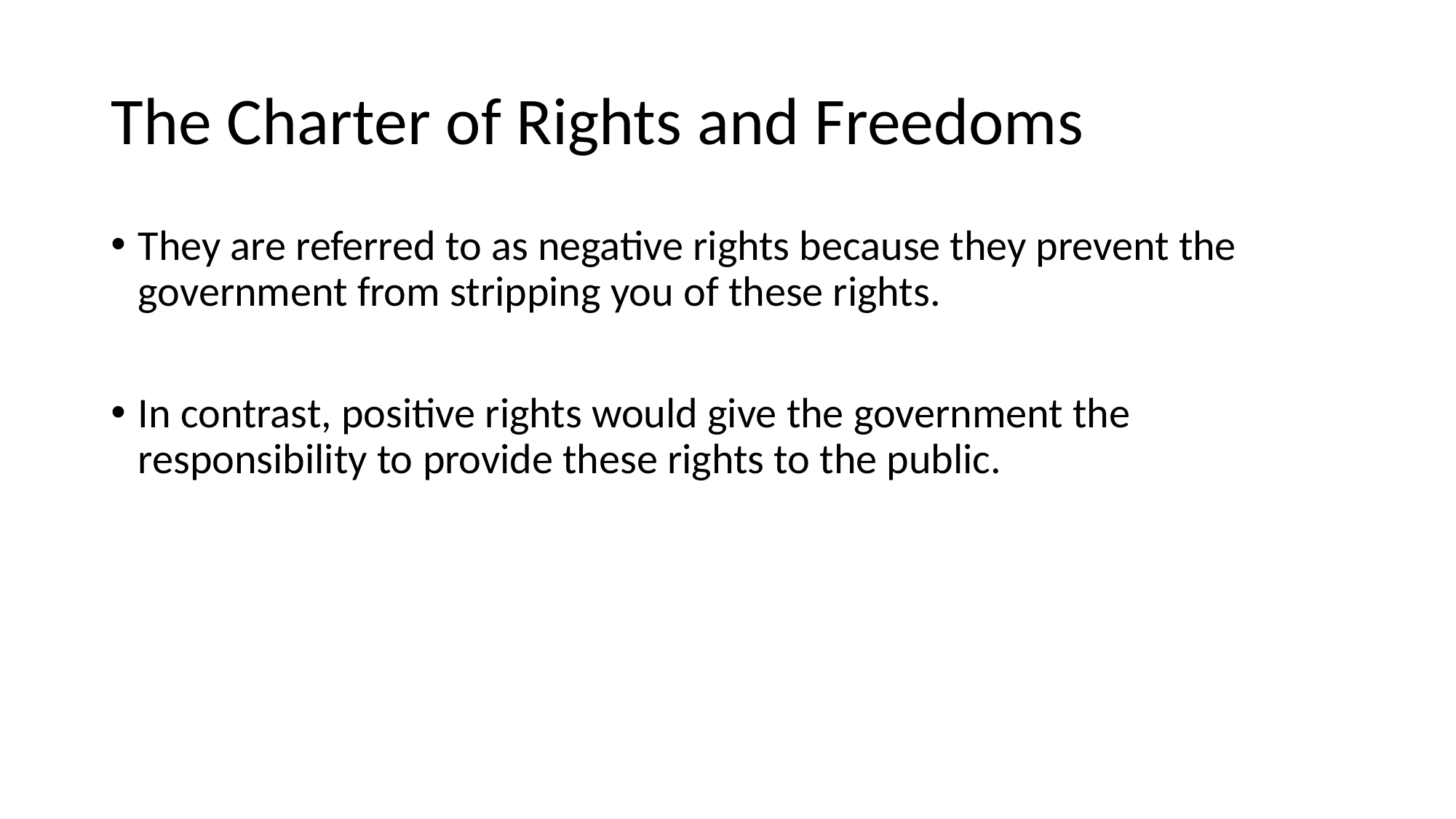

# The Charter of Rights and Freedoms
They are referred to as negative rights because they prevent the government from stripping you of these rights.

In contrast, positive rights would give the government the responsibility to provide these rights to the public.